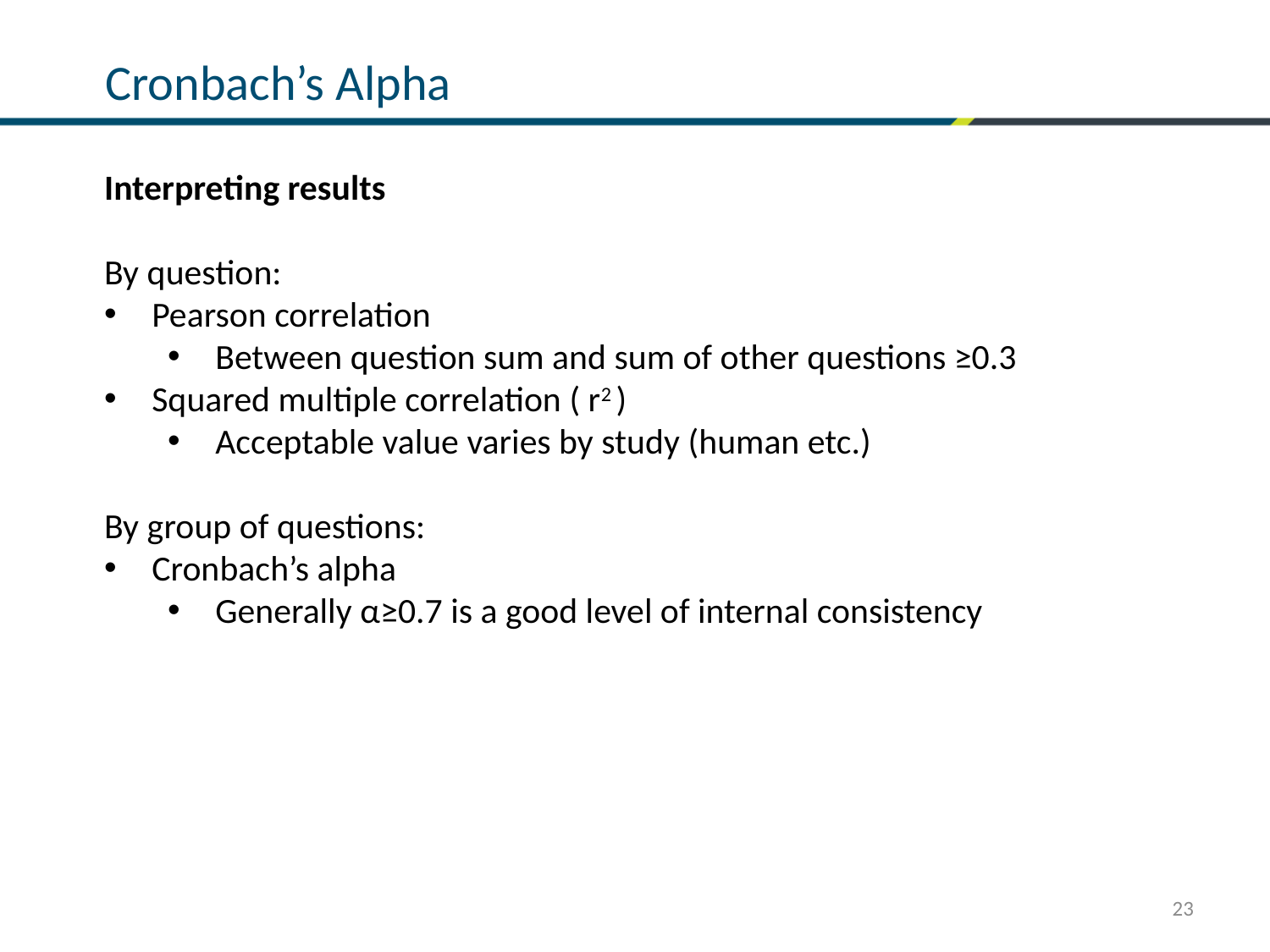

# Cronbach’s Alpha
Interpreting results

By question:
Pearson correlation
Between question sum and sum of other questions ≥0.3
Squared multiple correlation ( r2 )
Acceptable value varies by study (human etc.)

By group of questions:
Cronbach’s alpha
Generally α≥0.7 is a good level of internal consistency
23